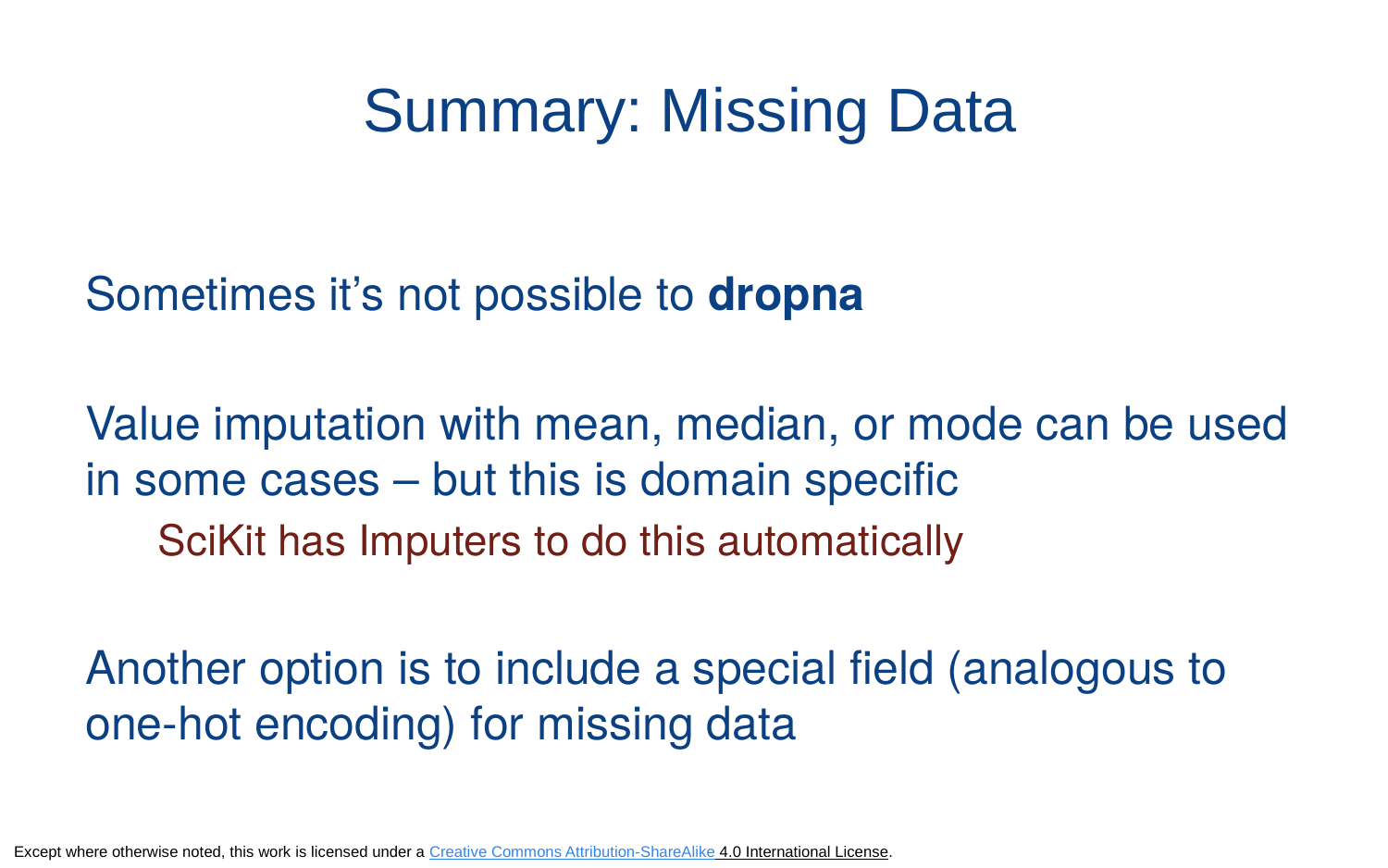

# Summary: Missing Data
Sometimes it’s not possible to dropna

Value imputation with mean, median, or mode can be used in some cases – but this is domain specific
SciKit has Imputers to do this automatically

Another option is to include a special field (analogous to one-hot encoding) for missing data